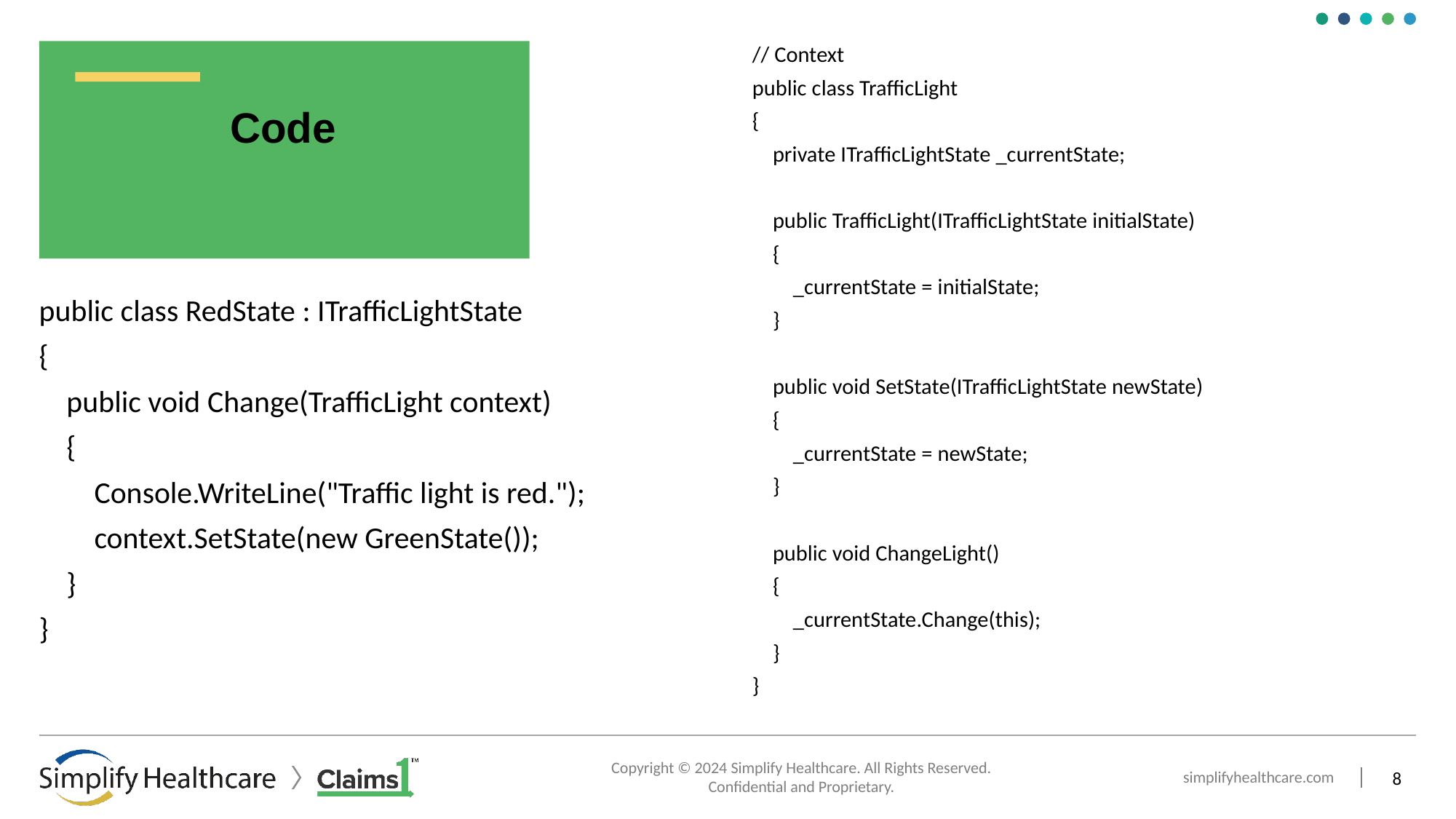

// Context
public class TrafficLight
{
    private ITrafficLightState _currentState;

    public TrafficLight(ITrafficLightState initialState)
    {
        _currentState = initialState;
    }

    public void SetState(ITrafficLightState newState)
    {
        _currentState = newState;
    }

    public void ChangeLight()
    {
        _currentState.Change(this);
    }
}
# Code
public class RedState : ITrafficLightState
{
    public void Change(TrafficLight context)
    {
        Console.WriteLine("Traffic light is red.");
        context.SetState(new GreenState());
    }
}